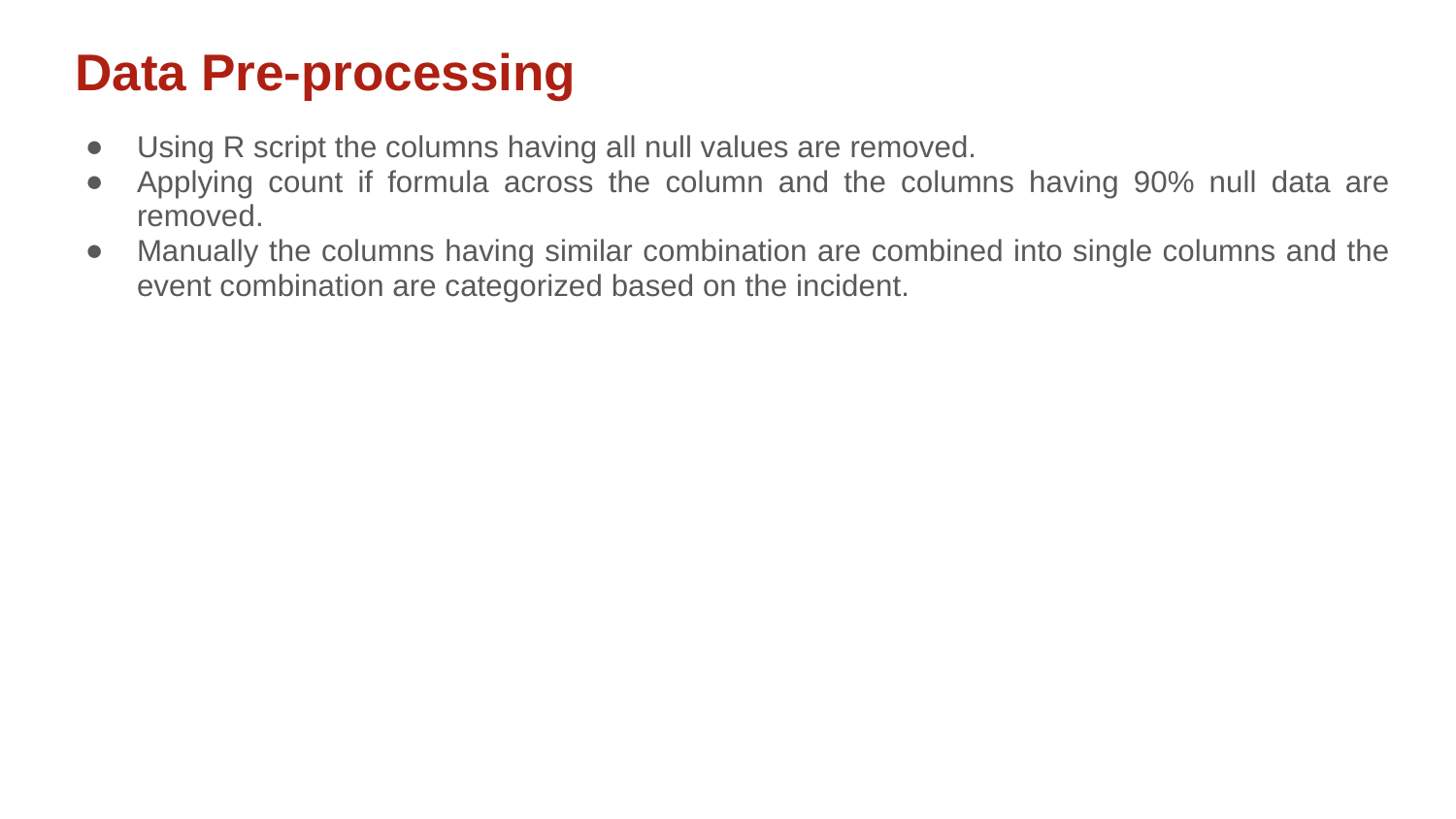

# Data Pre-processing
Using R script the columns having all null values are removed.
Applying count if formula across the column and the columns having 90% null data are removed.
Manually the columns having similar combination are combined into single columns and the event combination are categorized based on the incident.